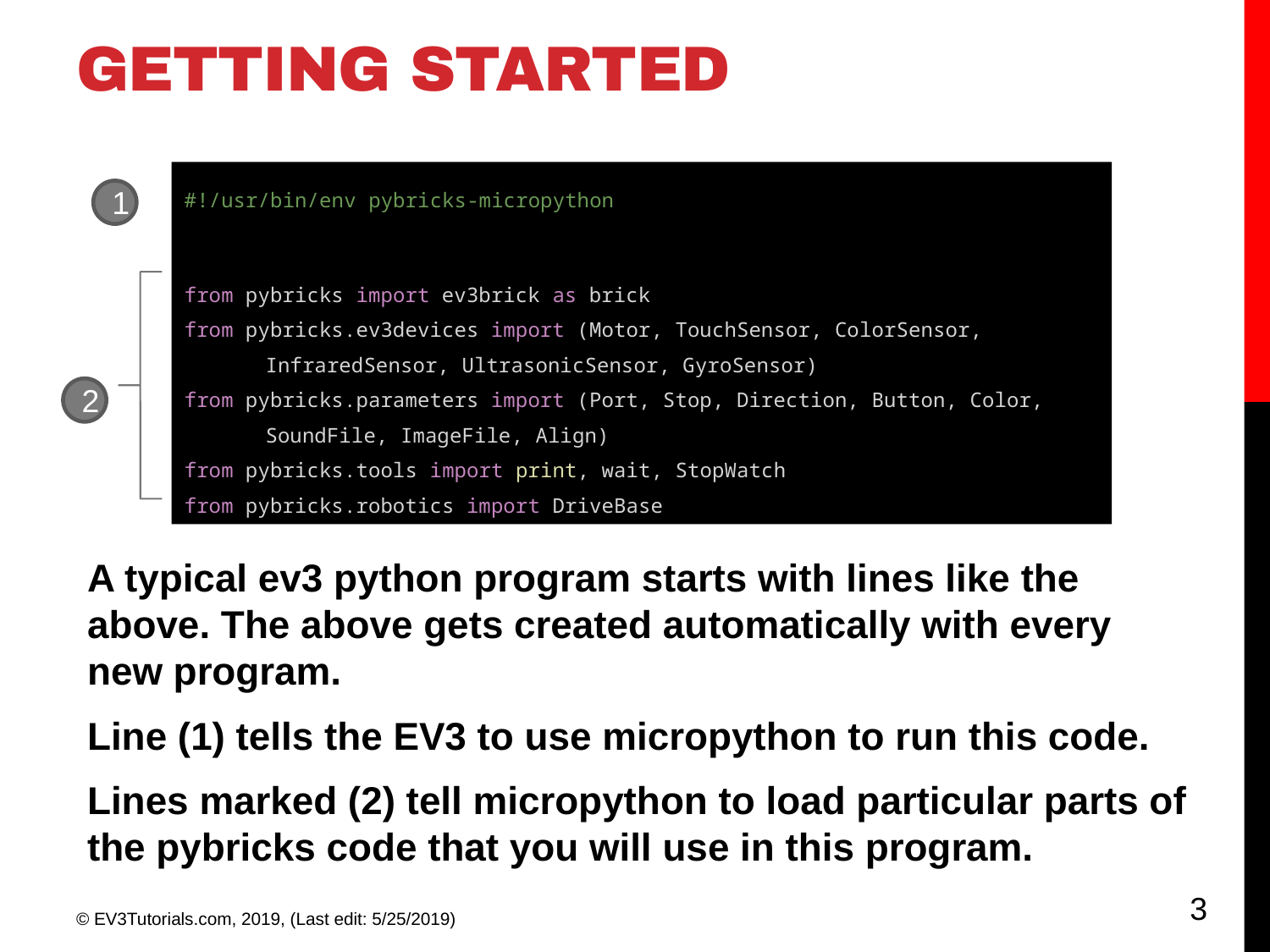

# Getting Started
#!/usr/bin/env pybricks-micropython

from pybricks import ev3brick as brick
from pybricks.ev3devices import (Motor, TouchSensor, ColorSensor,
			InfraredSensor, UltrasonicSensor, GyroSensor)
from pybricks.parameters import (Port, Stop, Direction, Button, Color,
			SoundFile, ImageFile, Align)
from pybricks.tools import print, wait, StopWatch
from pybricks.robotics import DriveBase
1

2
A typical ev3 python program starts with lines like the above. The above gets created automatically with every new program.
Line (1) tells the EV3 to use micropython to run this code.
Lines marked (2) tell micropython to load particular parts of the pybricks code that you will use in this program.
3
© EV3Tutorials.com, 2019, (Last edit: 5/25/2019)